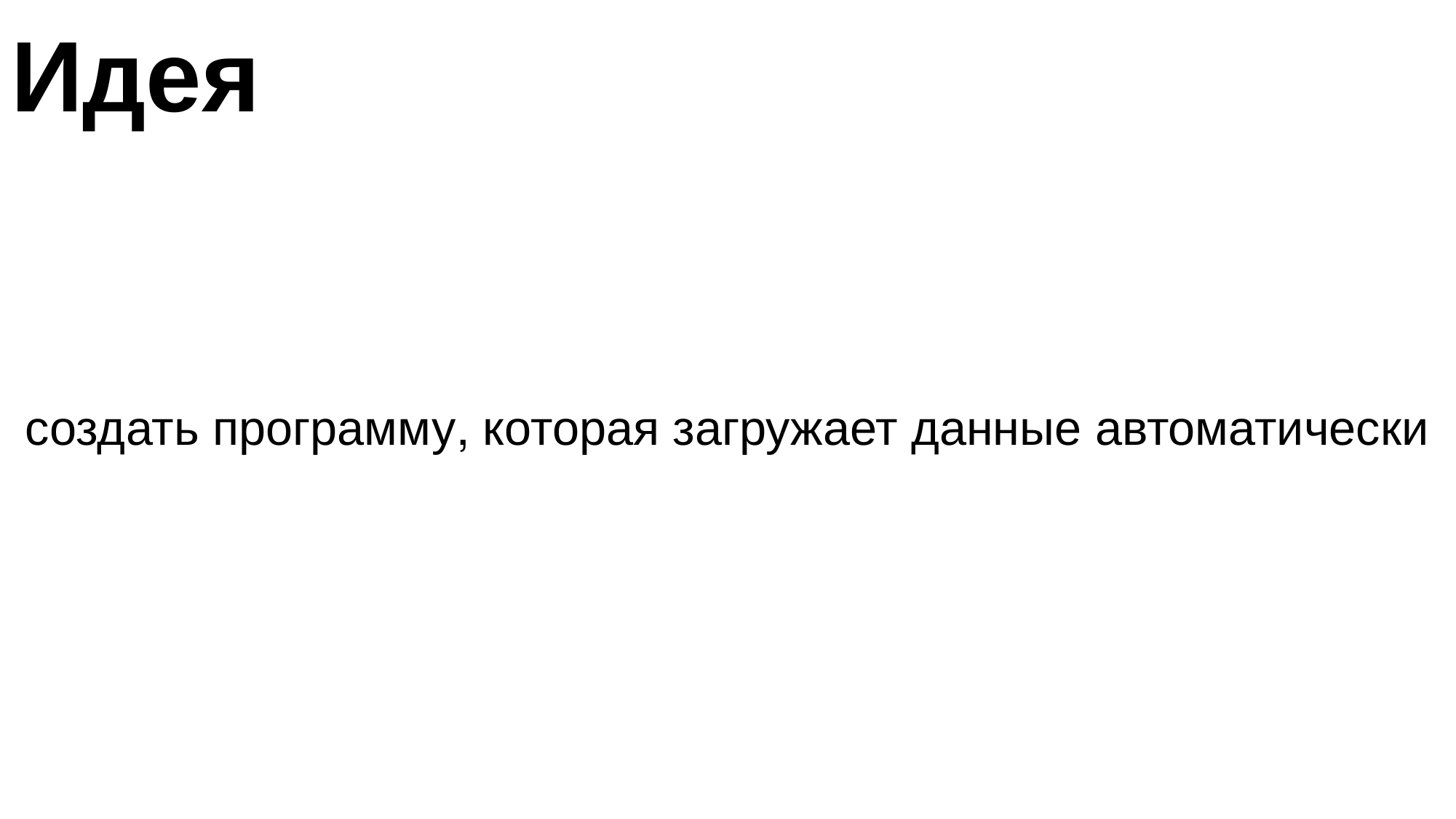

# Идея
создать программу, которая загружает данные автоматически